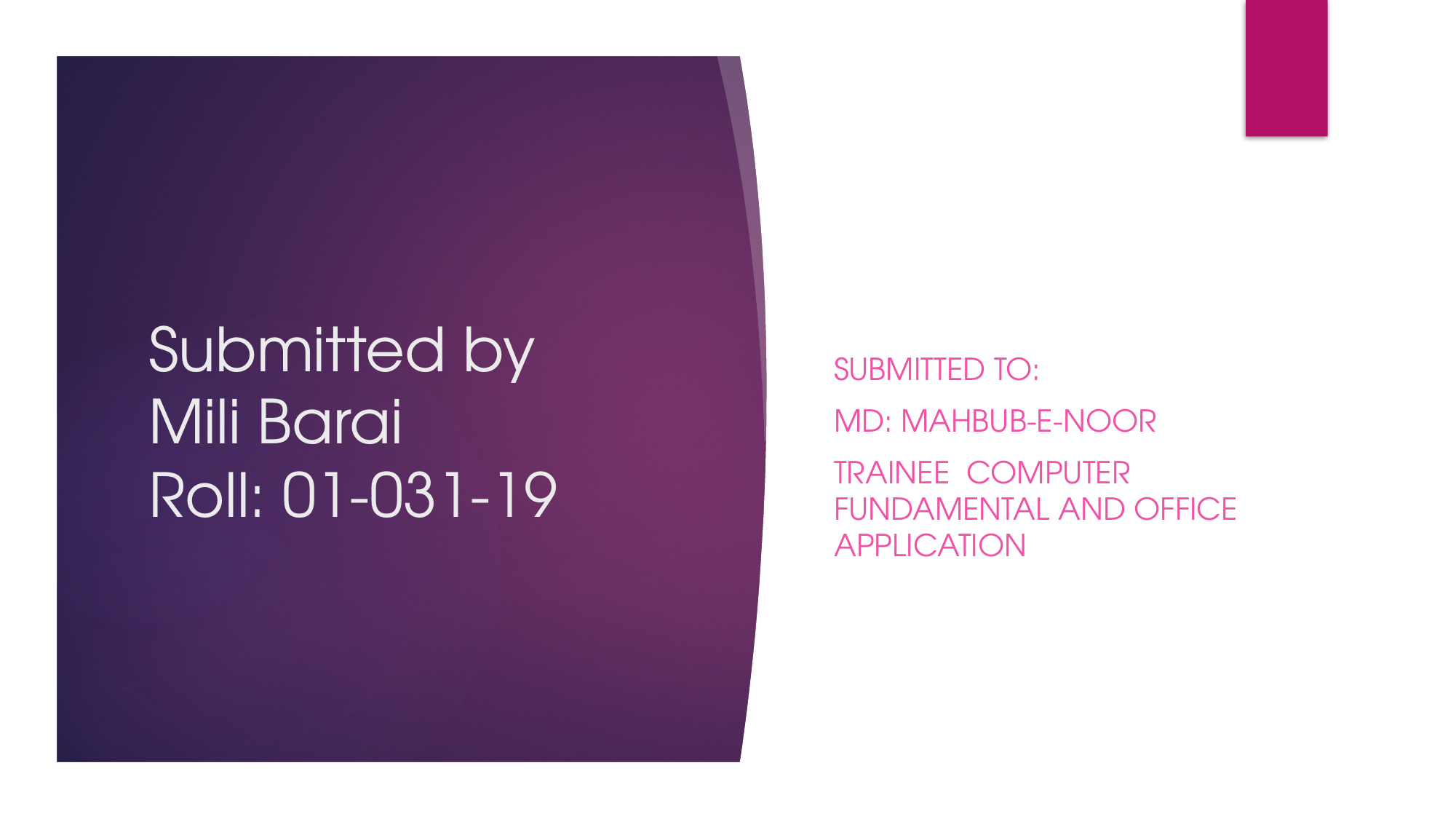

Submitted TO:
MD: MAHBUB-E-NOOR
Trainee  computer  fundamental and office application
# Submitted by Mili Barai Roll: 01-031-19